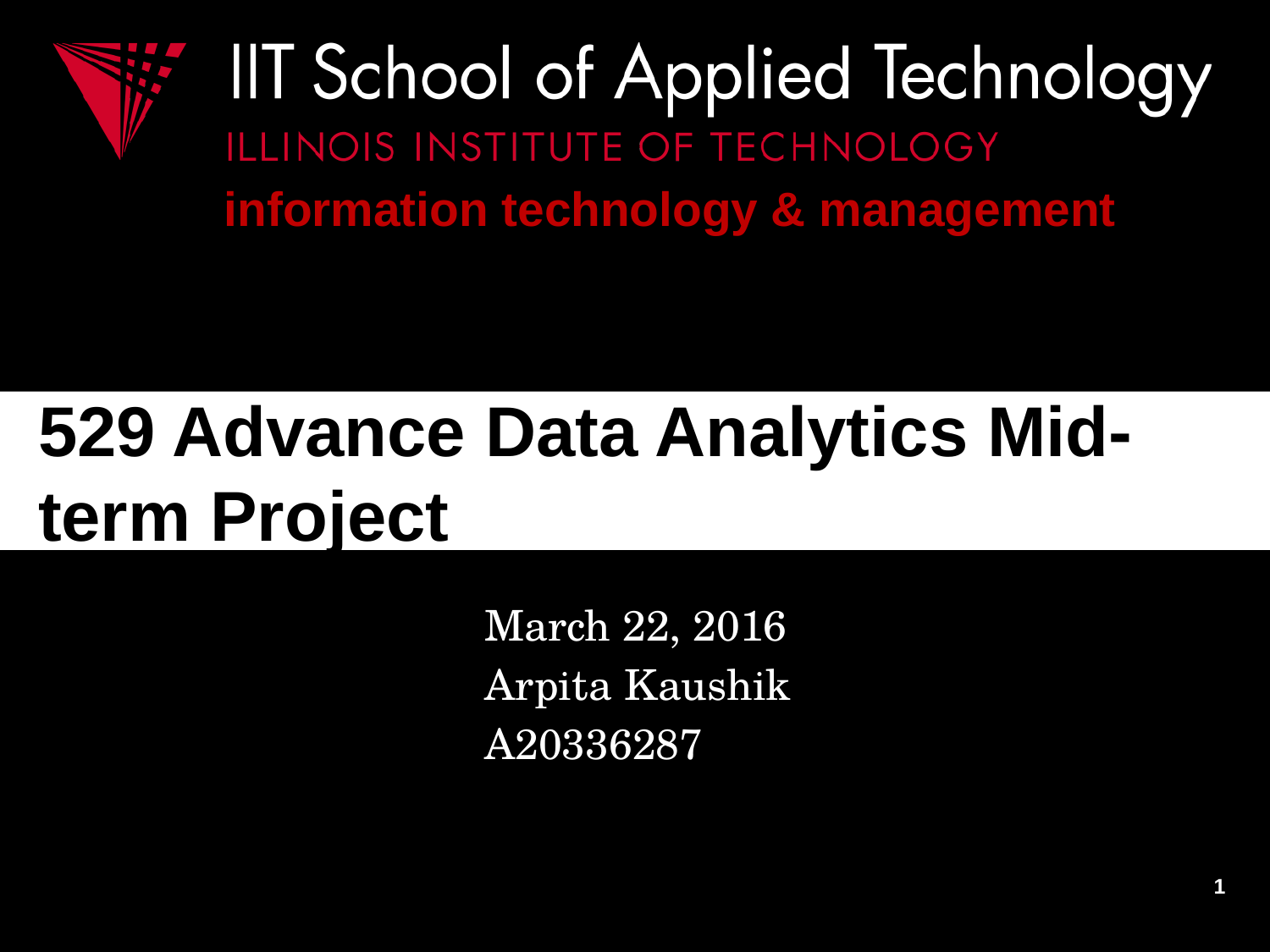

# 529 Advance Data Analytics Mid-term Project
March 22, 2016
Arpita Kaushik
A20336287
1